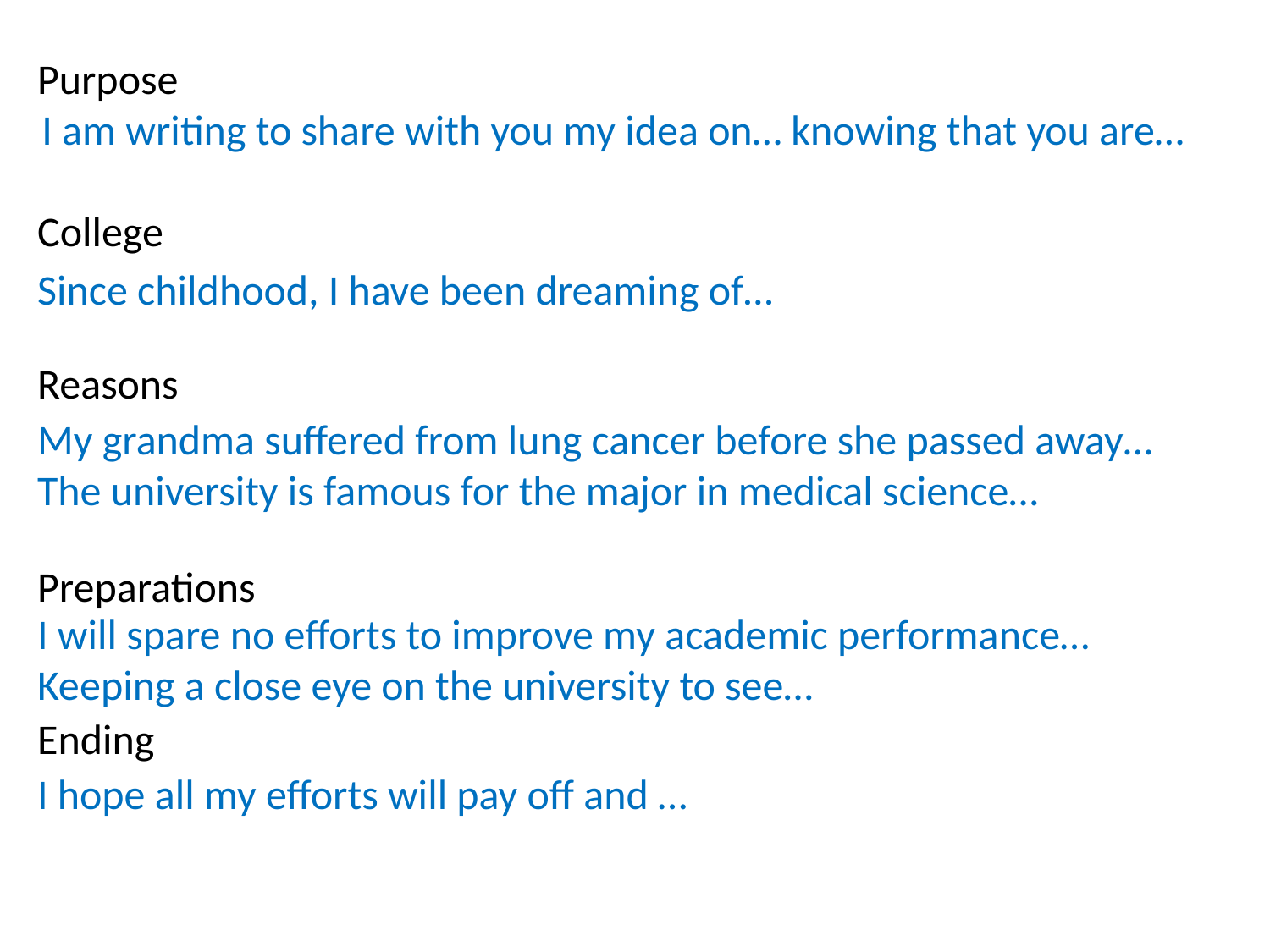

Purpose

College

Reasons

Preparations

Ending

I am writing to share with you my idea on… knowing that you are…
Since childhood, I have been dreaming of…
My grandma suffered from lung cancer before she passed away… The university is famous for the major in medical science…
I will spare no efforts to improve my academic performance…
Keeping a close eye on the university to see…
I hope all my efforts will pay off and …